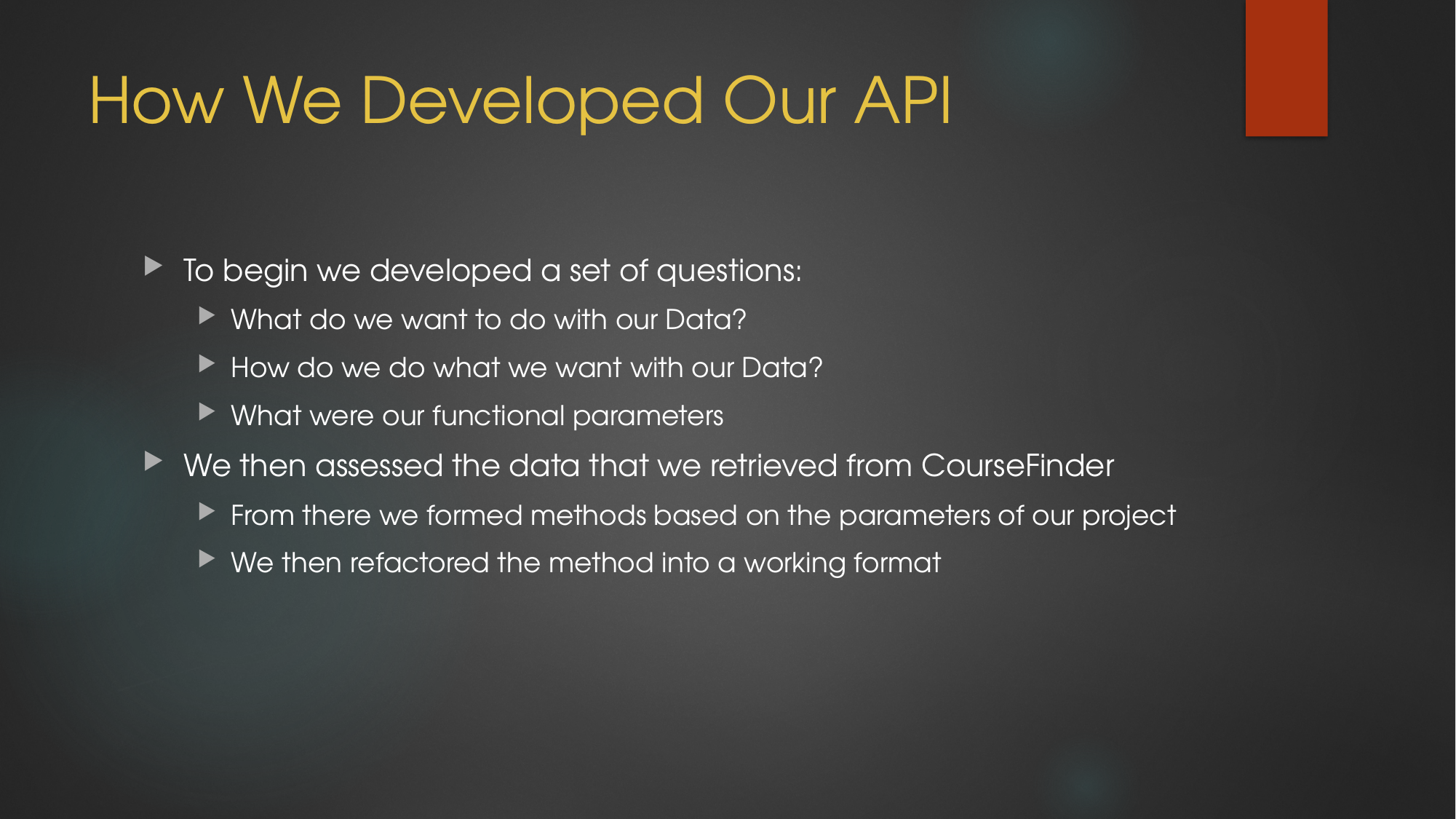

# How We Developed Our API
To begin we developed a set of questions:
What do we want to do with our Data?
How do we do what we want with our Data?
What were our functional parameters
We then assessed the data that we retrieved from CourseFinder
From there we formed methods based on the parameters of our project
We then refactored the method into a working format